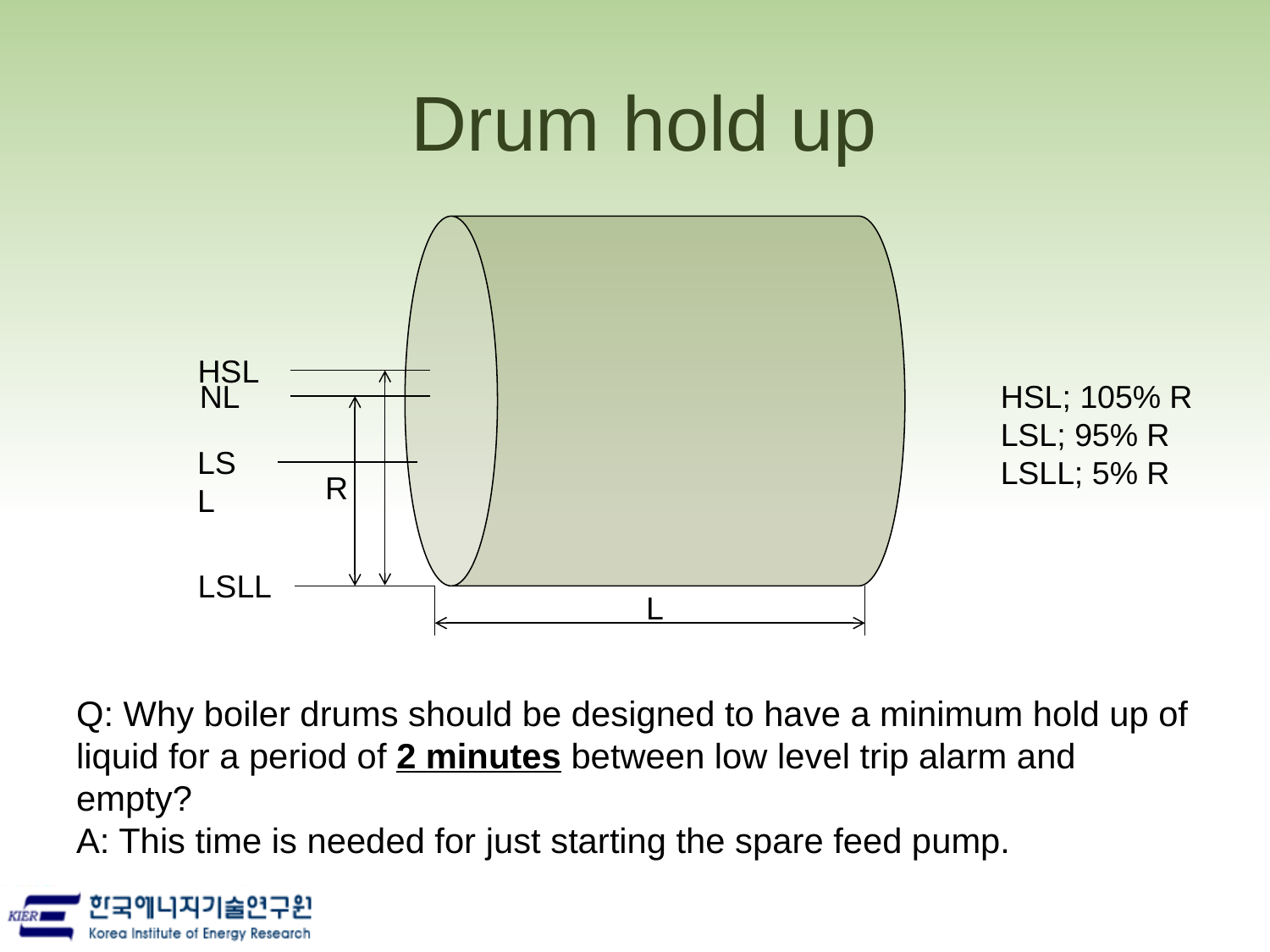

# Drum hold up

NL
LSL
R
LSLL
L
HSL
HSL; 105% R
LSL; 95% R
LSLL; 5% R

Q: Why boiler drums should be designed to have a minimum hold up of liquid for a period of 2 minutes between low level trip alarm and empty?
A: This time is needed for just starting the spare feed pump.